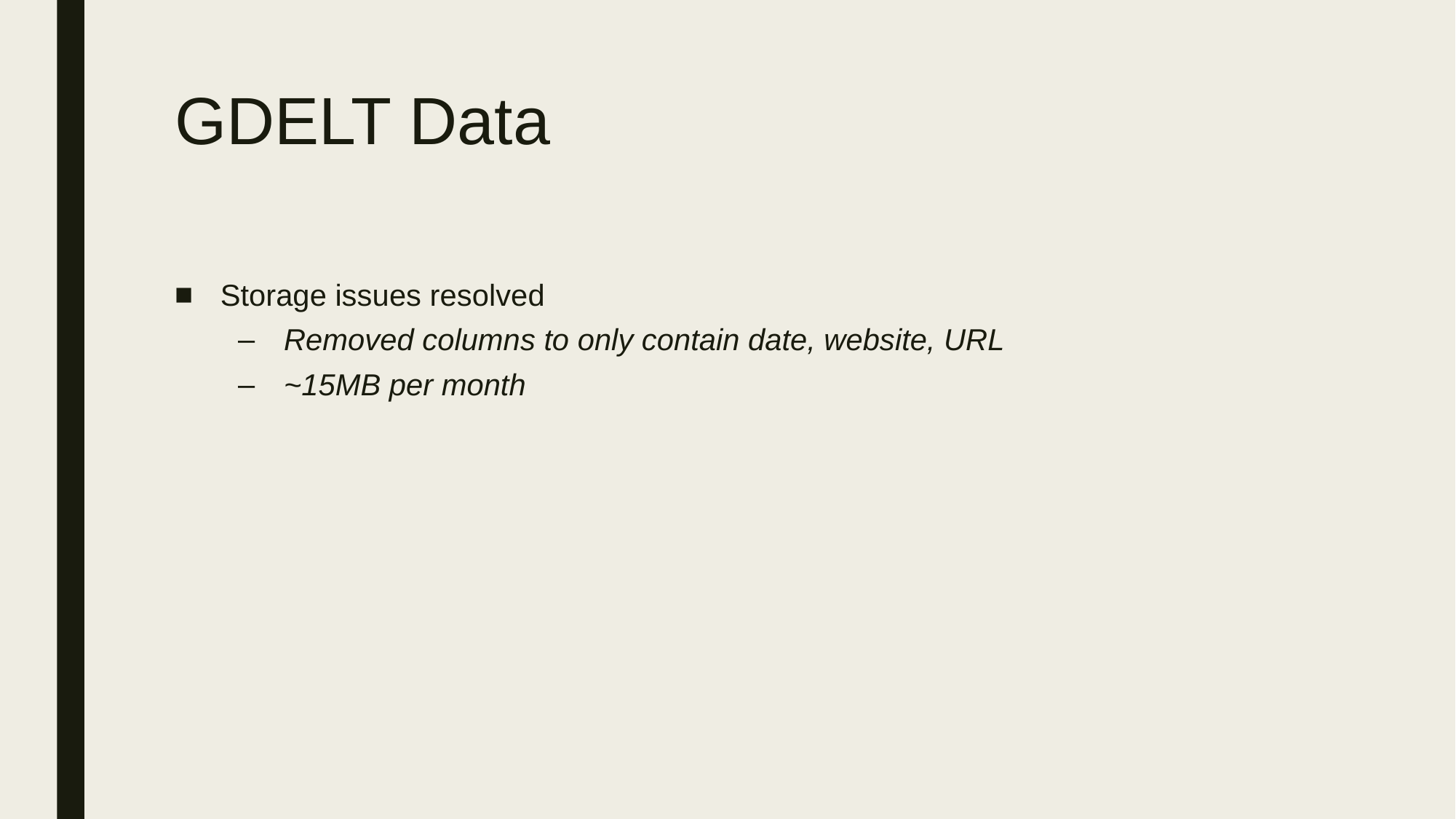

# GDELT Data
Storage issues resolved
Removed columns to only contain date, website, URL
~15MB per month